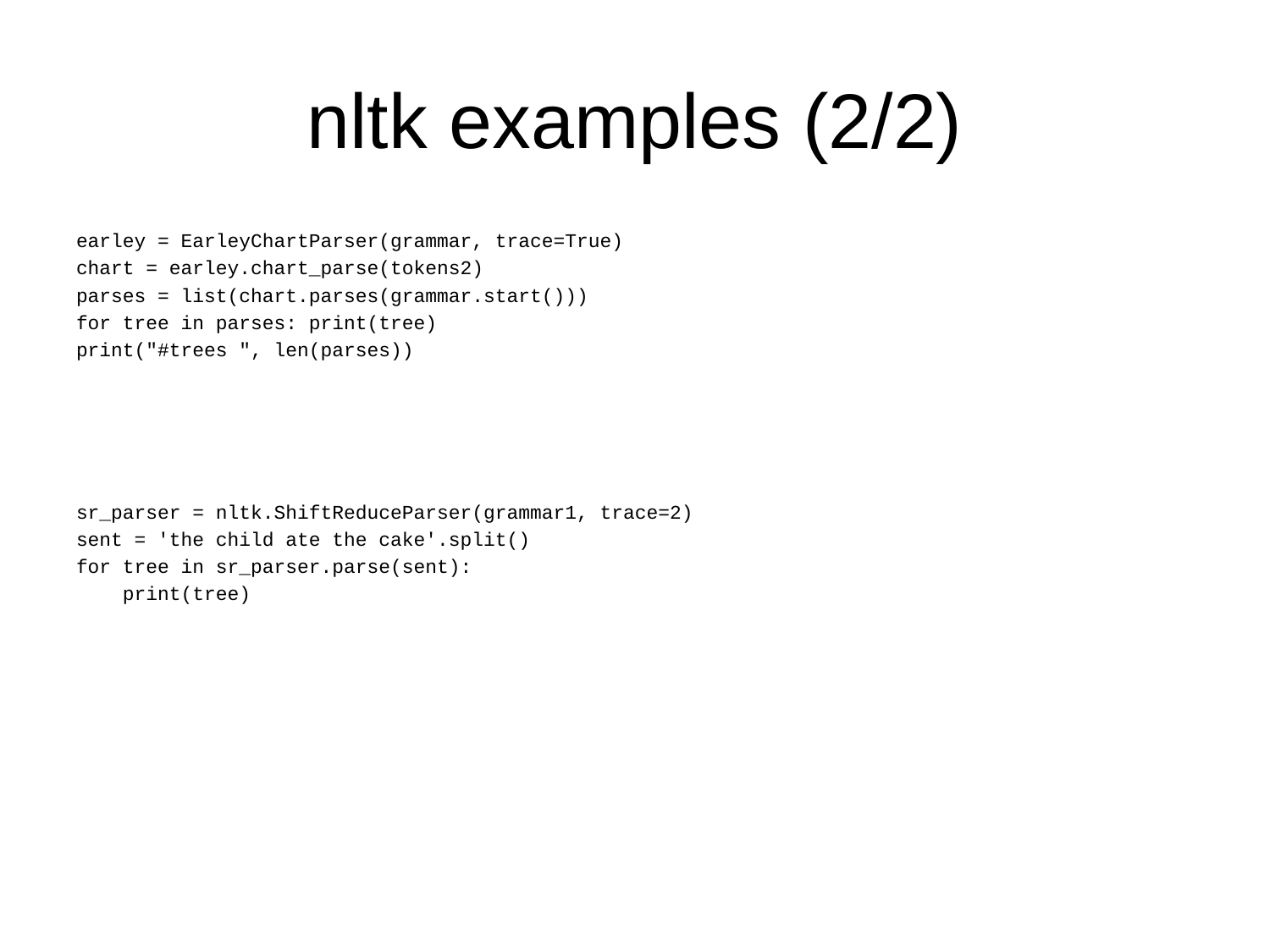

# nltk examples (2/2)
earley = EarleyChartParser(grammar, trace=True)
chart = earley.chart_parse(tokens2)
parses = list(chart.parses(grammar.start()))
for tree in parses: print(tree)
print("#trees ", len(parses))

sr_parser = nltk.ShiftReduceParser(grammar1, trace=2)
sent = 'the child ate the cake'.split()
for tree in sr_parser.parse(sent):
    print(tree)